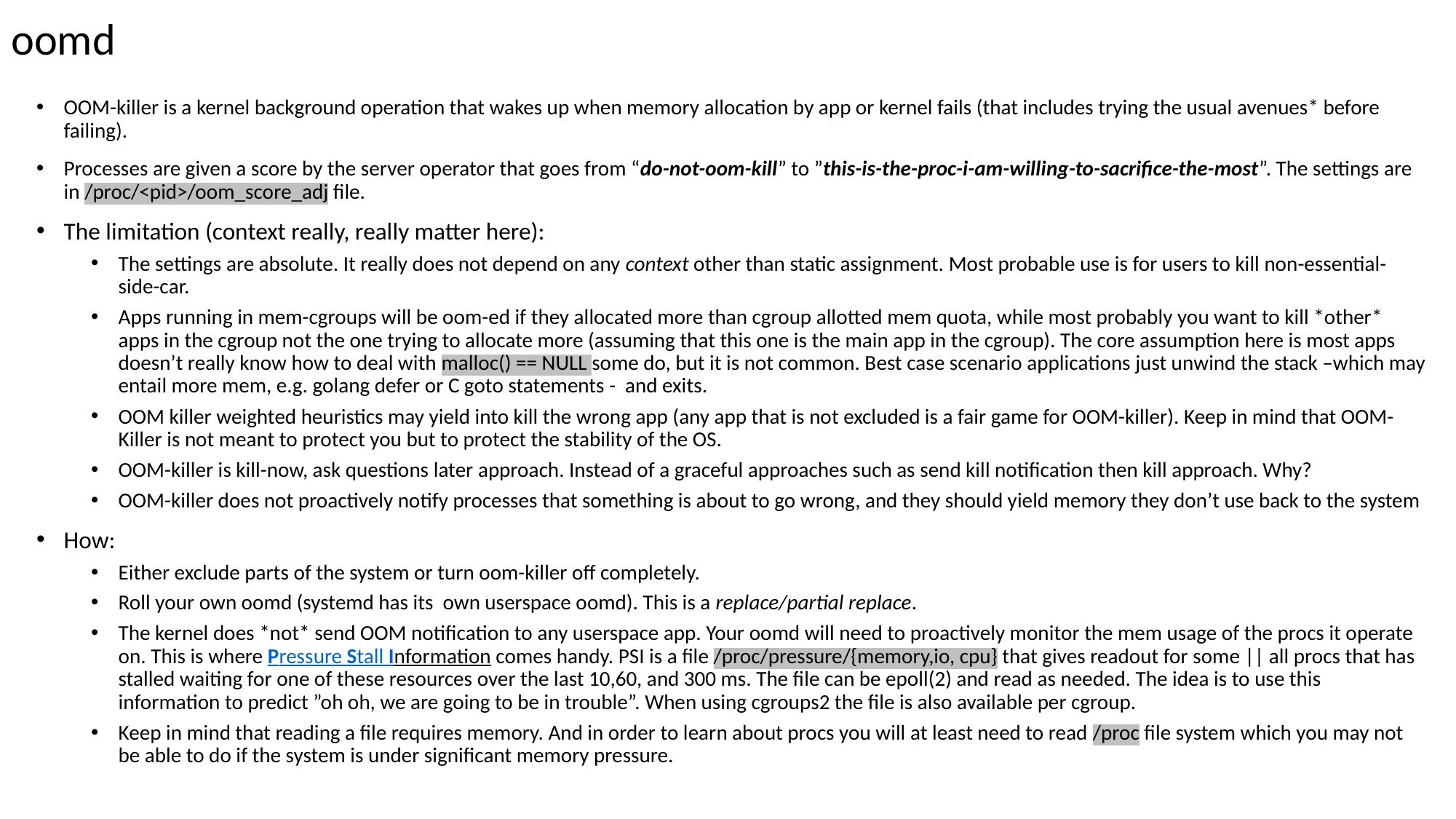

oomd

OOM-killer is a kernel background operation that wakes up when memory allocation by app or kernel fails (that includes trying the usual avenues* before failing).
Processes are given a score by the server operator that goes from “do-not-oom-kill” to ”this-is-the-proc-i-am-willing-to-sacrifice-the-most”. The settings are in /proc/<pid>/oom_score_adj file.
The limitation (context really, really matter here):
The settings are absolute. It really does not depend on any context other than static assignment. Most probable use is for users to kill non-essential-side-car.
Apps running in mem-cgroups will be oom-ed if they allocated more than cgroup allotted mem quota, while most probably you want to kill *other* apps in the cgroup not the one trying to allocate more (assuming that this one is the main app in the cgroup). The core assumption here is most apps doesn’t really know how to deal with malloc() == NULL some do, but it is not common. Best case scenario applications just unwind the stack –which may entail more mem, e.g. golang defer or C goto statements -  and exits.
OOM killer weighted heuristics may yield into kill the wrong app (any app that is not excluded is a fair game for OOM-killer). Keep in mind that OOM-Killer is not meant to protect you but to protect the stability of the OS.
OOM-killer is kill-now, ask questions later approach. Instead of a graceful approaches such as send kill notification then kill approach. Why?
OOM-killer does not proactively notify processes that something is about to go wrong, and they should yield memory they don’t use back to the system
How:
Either exclude parts of the system or turn oom-killer off completely.
Roll your own oomd (systemd has its  own userspace oomd). This is a replace/partial replace.
The kernel does *not* send OOM notification to any userspace app. Your oomd will need to proactively monitor the mem usage of the procs it operate on. This is where Pressure Stall Information comes handy. PSI is a file /proc/pressure/{memory,io, cpu} that gives readout for some || all procs that has stalled waiting for one of these resources over the last 10,60, and 300 ms. The file can be epoll(2) and read as needed. The idea is to use this information to predict ”oh oh, we are going to be in trouble”. When using cgroups2 the file is also available per cgroup.
Keep in mind that reading a file requires memory. And in order to learn about procs you will at least need to read /proc file system which you may not be able to do if the system is under significant memory pressure.